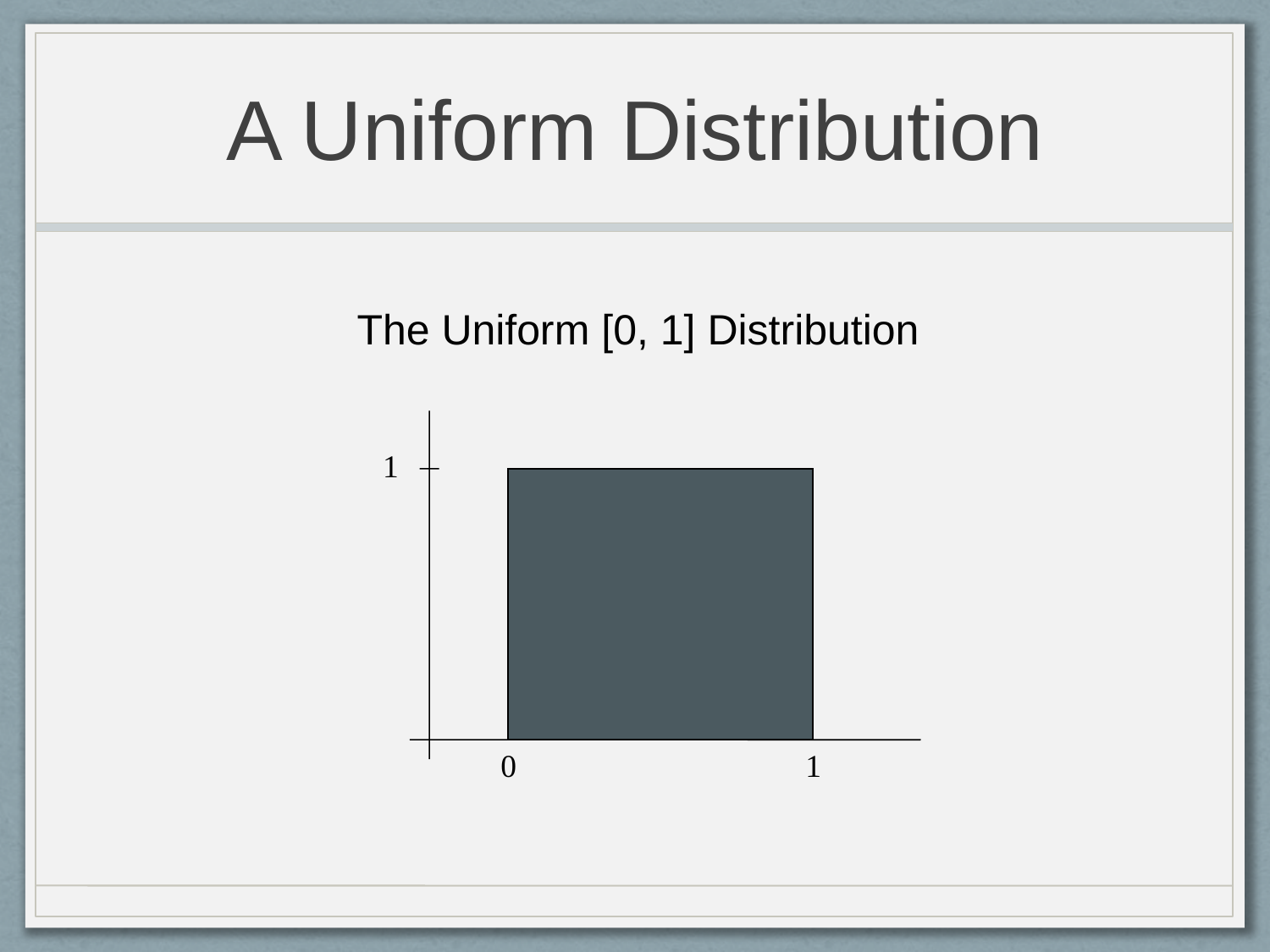

# A Uniform Distribution
The Uniform [0, 1] Distribution

1

0
1